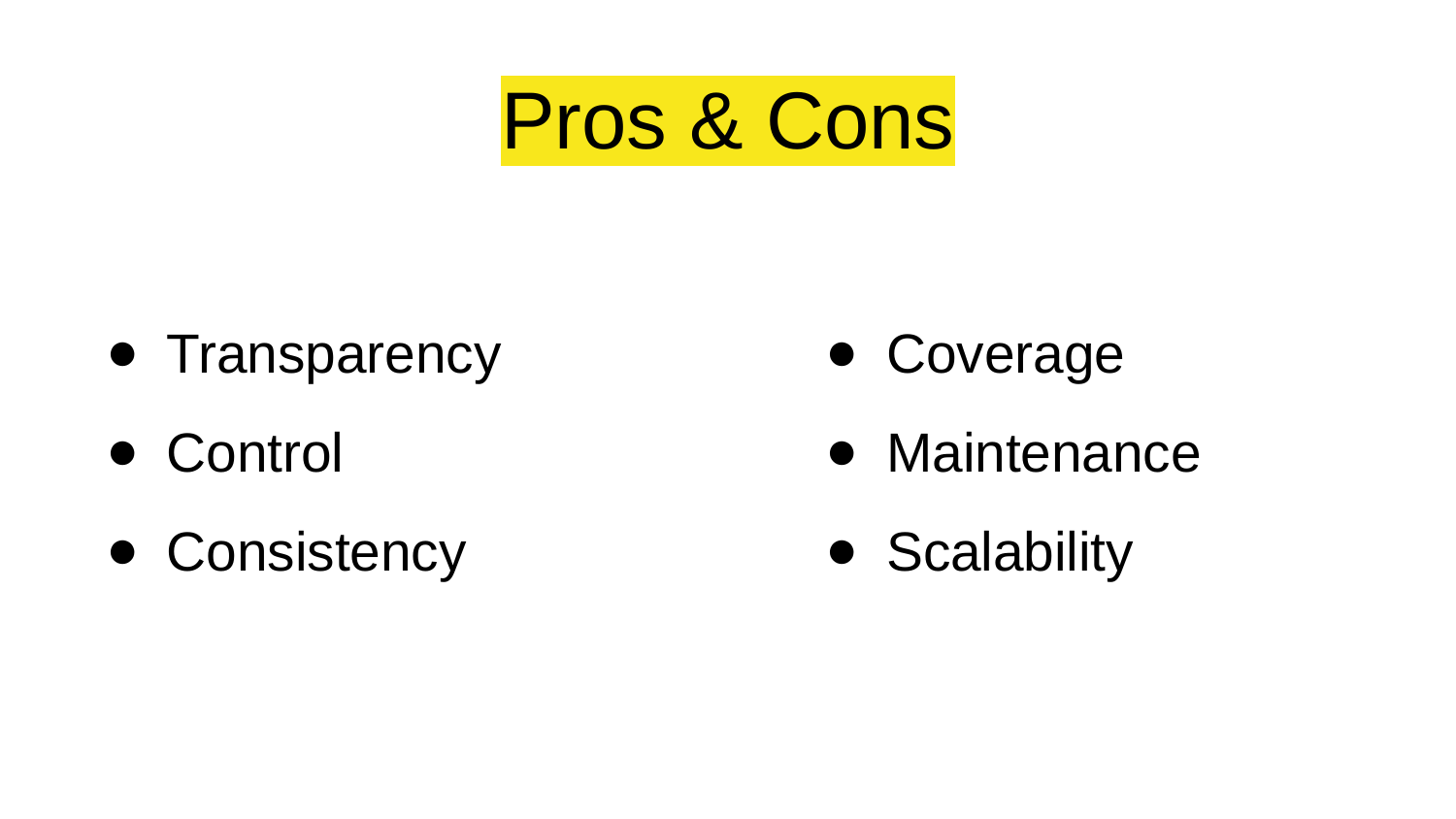

# Pros & Cons
Transparency
Control
Consistency
Coverage
Maintenance
Scalability